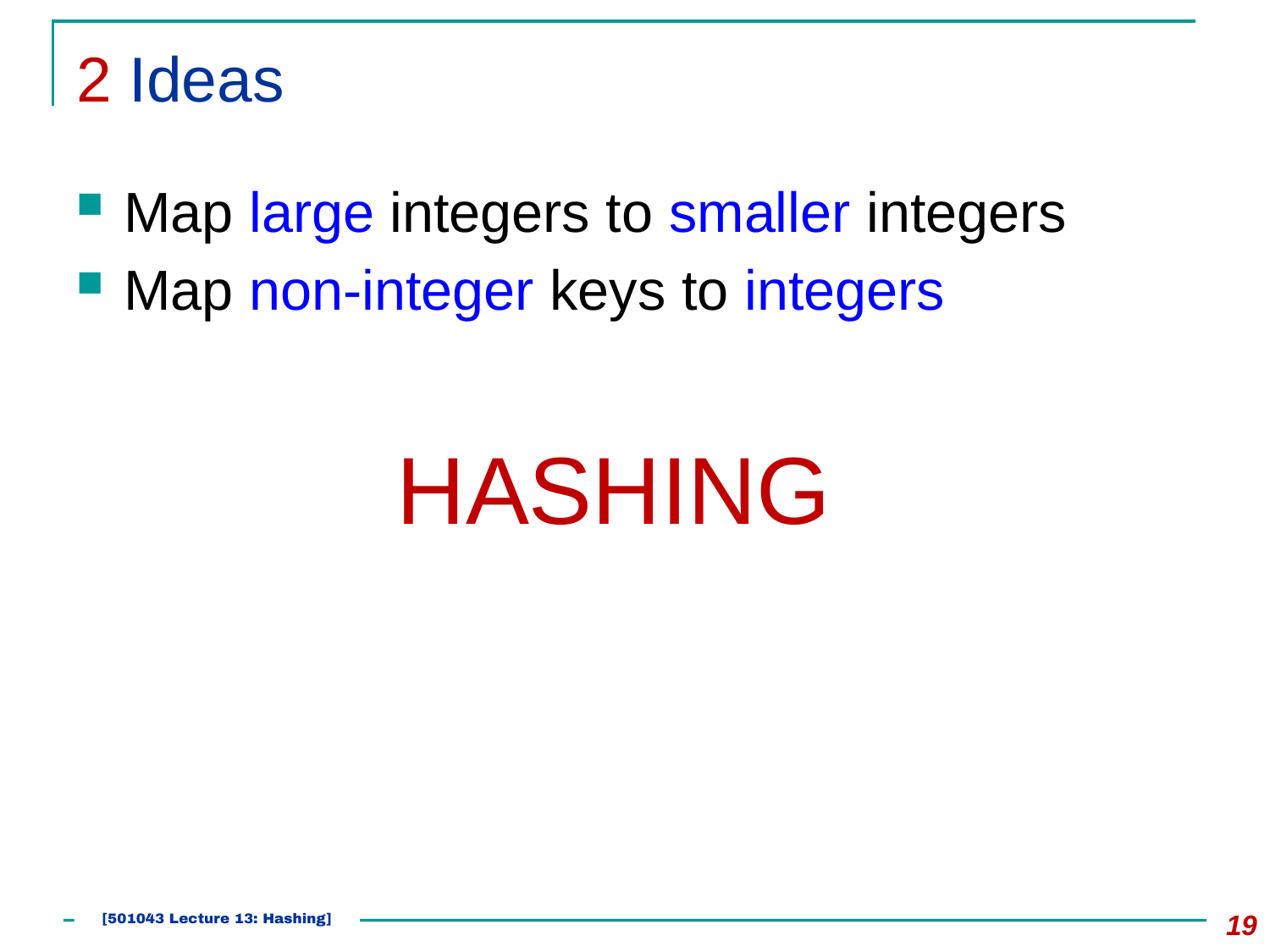

# 2 Ideas
Map large integers to smaller integers
Map non-integer keys to integers
HASHING
19
[501043 Lecture 13: Hashing]